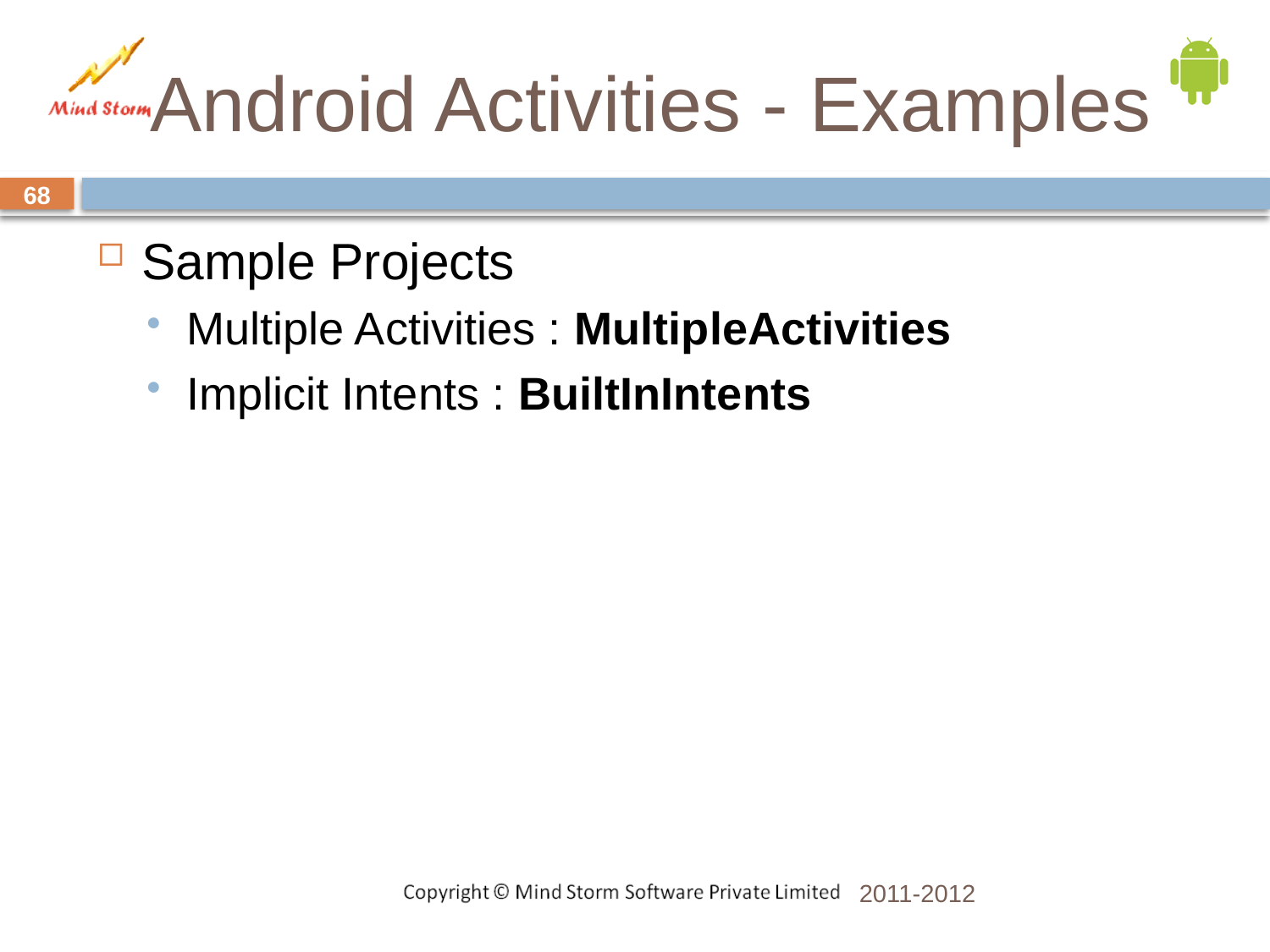

# Android Activities - Examples
68
Sample Projects
Multiple Activities : MultipleActivities
Implicit Intents : BuiltInIntents

2011-2012